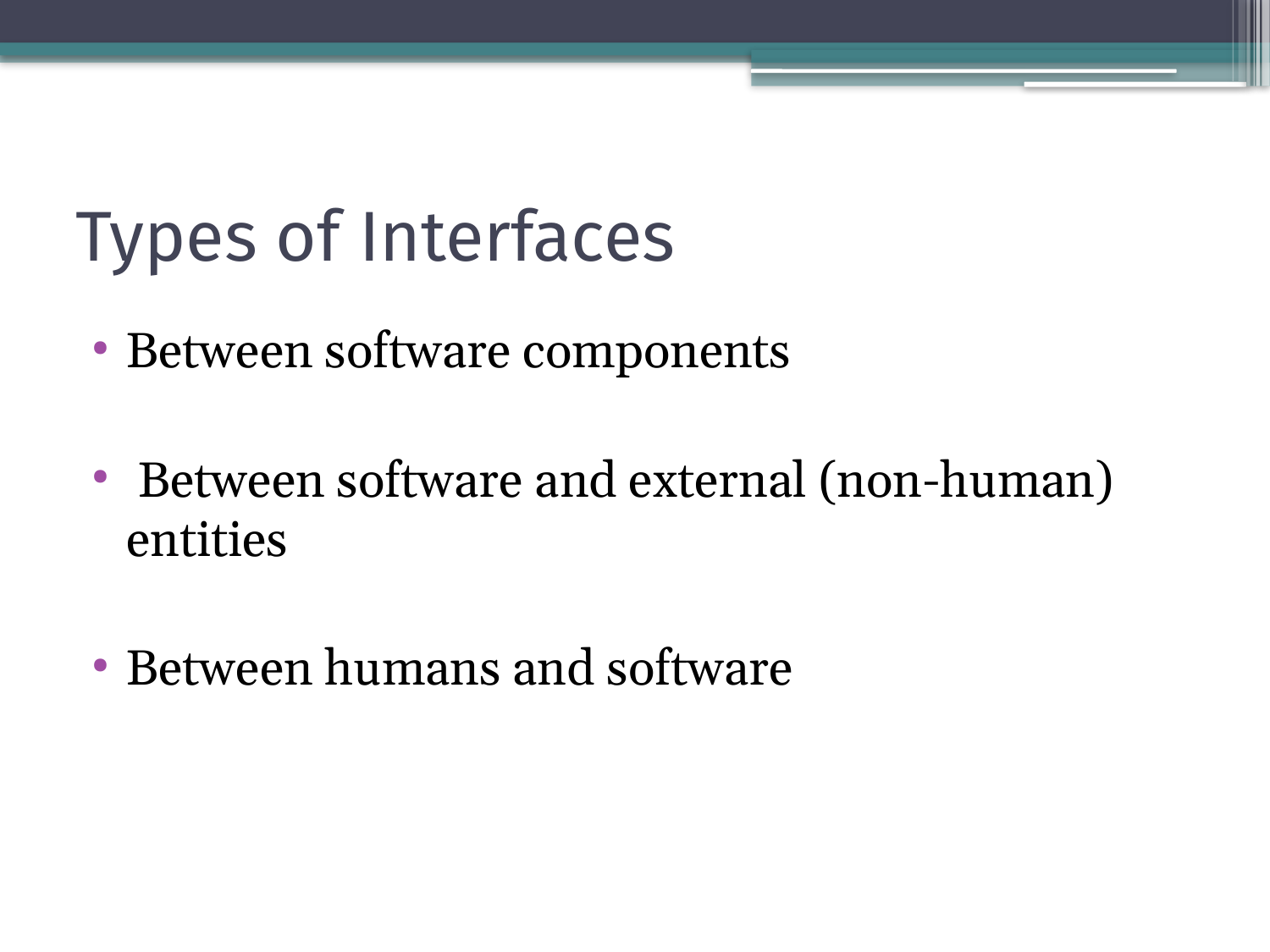

# Types of Interfaces
Between software components

 Between software and external (non-human) entities

Between humans and software